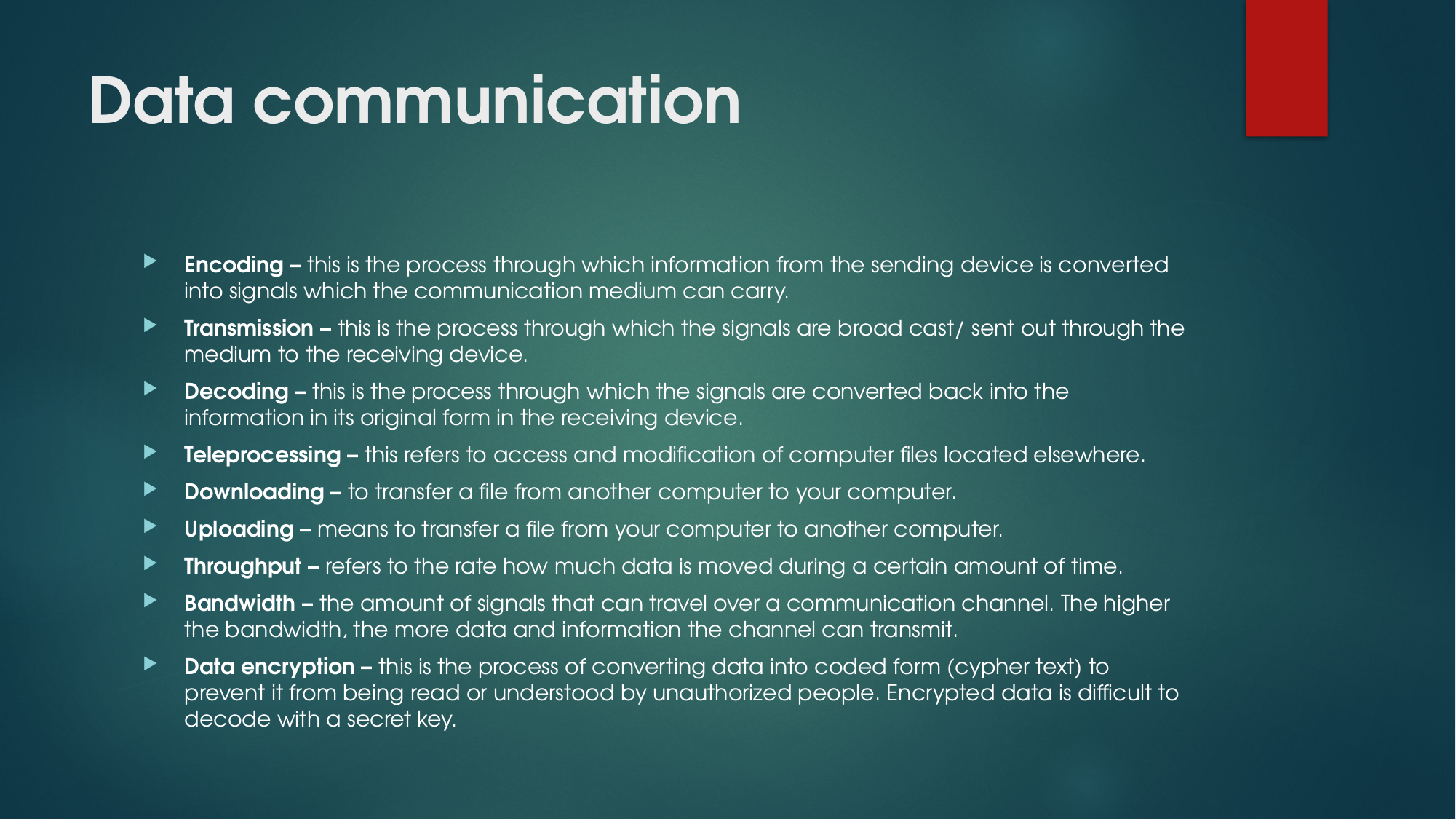

# Data communication
Encoding – this is the process through which information from the sending device is converted into signals which the communication medium can carry.
Transmission – this is the process through which the signals are broad cast/ sent out through the medium to the receiving device.
Decoding – this is the process through which the signals are converted back into the information in its original form in the receiving device.
Teleprocessing – this refers to access and modification of computer files located elsewhere.
Downloading – to transfer a file from another computer to your computer.
Uploading – means to transfer a file from your computer to another computer.
Throughput – refers to the rate how much data is moved during a certain amount of time.
Bandwidth – the amount of signals that can travel over a communication channel. The higher the bandwidth, the more data and information the channel can transmit.
Data encryption – this is the process of converting data into coded form (cypher text) to prevent it from being read or understood by unauthorized people. Encrypted data is difficult to decode with a secret key.